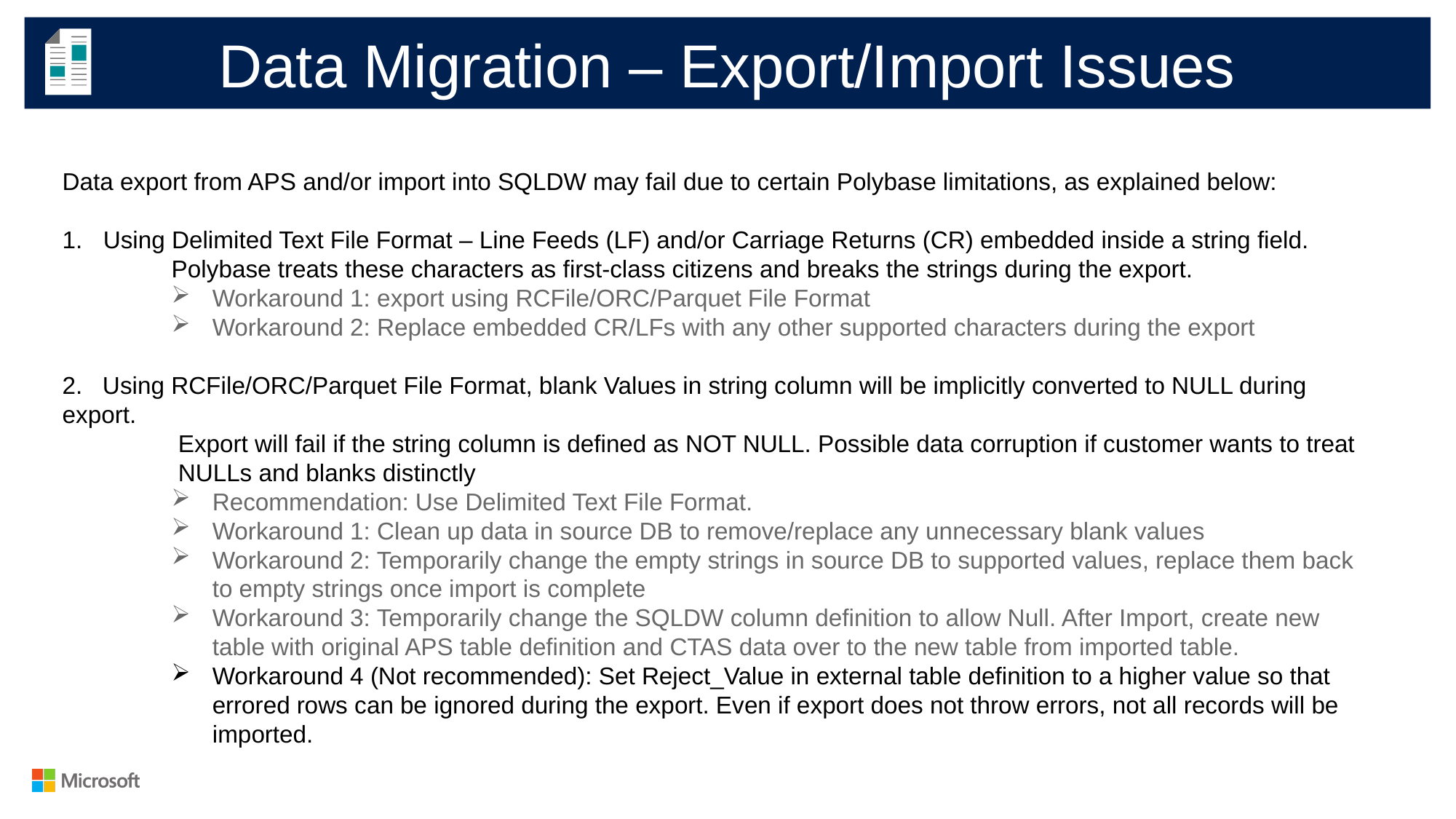

Data Migration – Export/Import Issues

Data export from APS and/or import into SQLDW may fail due to certain Polybase limitations, as explained below:

Using Delimited Text File Format – Line Feeds (LF) and/or Carriage Returns (CR) embedded inside a string field.
	Polybase treats these characters as first-class citizens and breaks the strings during the export.
Workaround 1: export using RCFile/ORC/Parquet File Format
Workaround 2: Replace embedded CR/LFs with any other supported characters during the export

2.   Using RCFile/ORC/Parquet File Format, blank Values in string column will be implicitly converted to NULL during export.
	 Export will fail if the string column is defined as NOT NULL. Possible data corruption if customer wants to treat 	 	 NULLs and blanks distinctly
Recommendation: Use Delimited Text File Format.
Workaround 1: Clean up data in source DB to remove/replace any unnecessary blank values
Workaround 2: Temporarily change the empty strings in source DB to supported values, replace them back to empty strings once import is complete
Workaround 3: Temporarily change the SQLDW column definition to allow Null. After Import, create new table with original APS table definition and CTAS data over to the new table from imported table.
Workaround 4 (Not recommended): Set Reject_Value in external table definition to a higher value so that errored rows can be ignored during the export. Even if export does not throw errors, not all records will be imported.